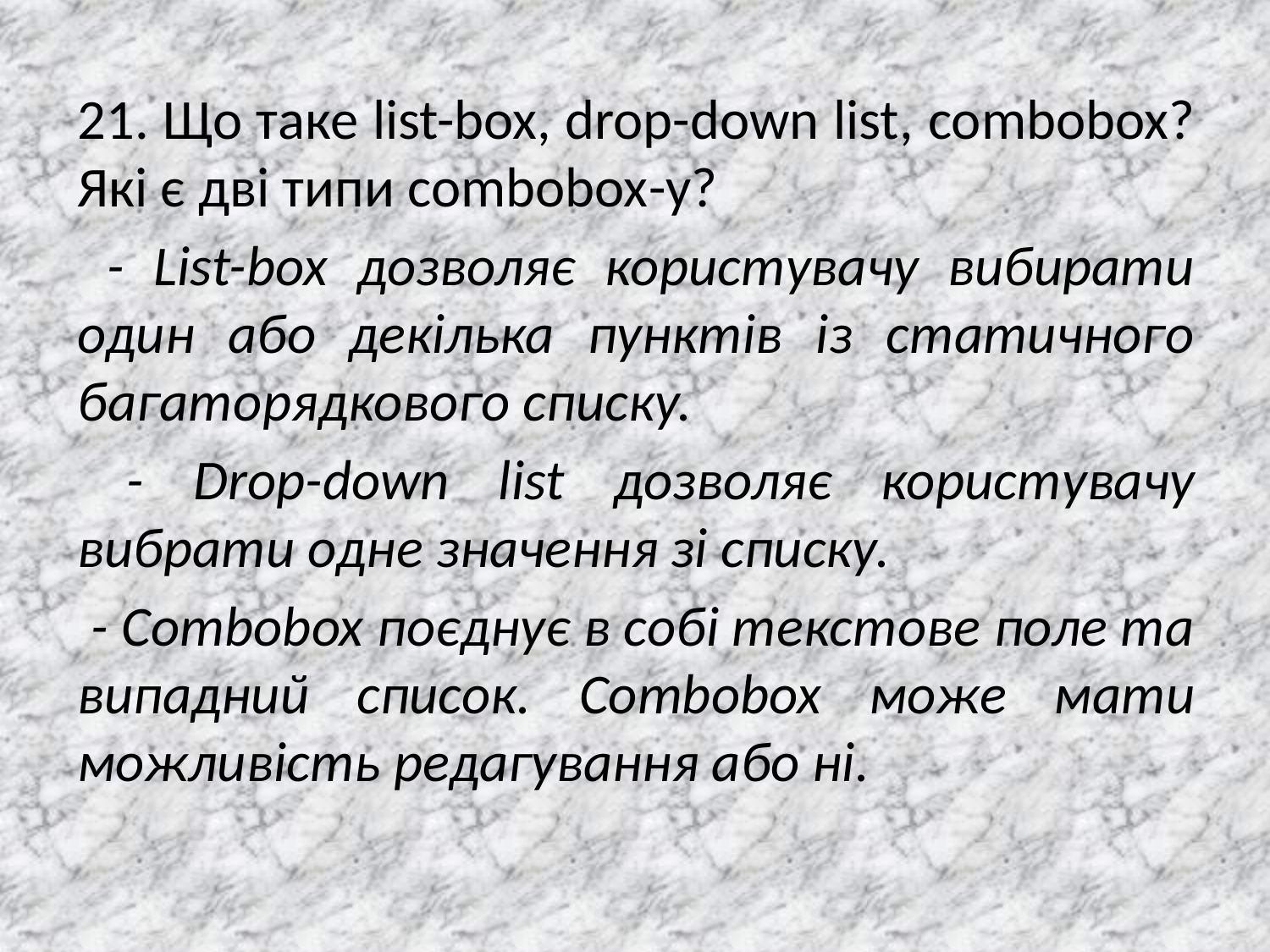

21. Що таке list-box, drop-down list, combobox? Які є дві типи combobox-у?
 - List-box дозволяє користувачу вибирати один або декілька пунктів із статичного багаторядкового списку.
 - Drop-down list дозволяє користувачу вибрати одне значення зі списку.
 - Combobox поєднує в собі текстове поле та випадний список. Combobox може мати можливість редагування або ні.